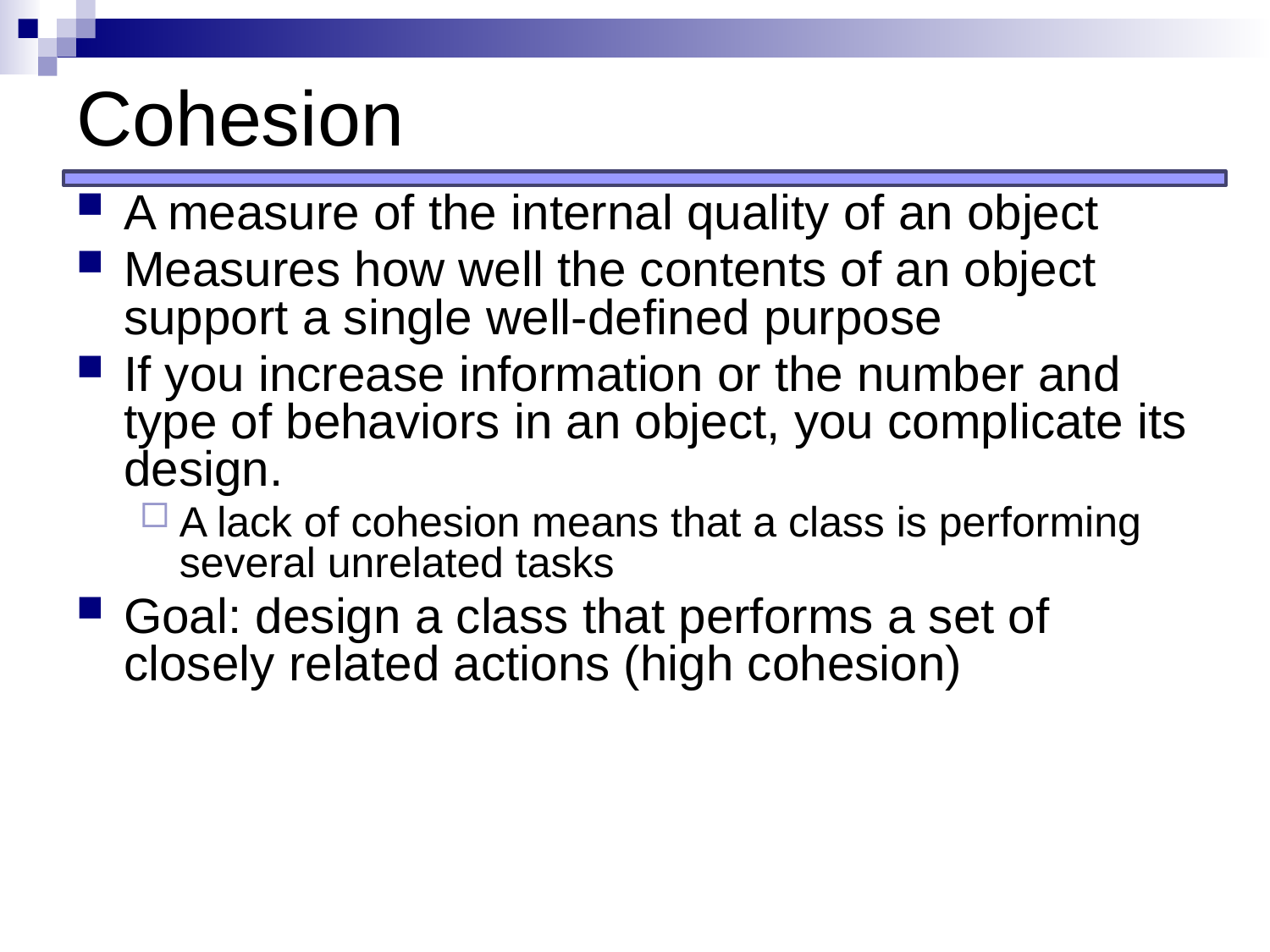

# Cohesion
A measure of the internal quality of an object
Measures how well the contents of an object support a single well-defined purpose
If you increase information or the number and type of behaviors in an object, you complicate its design.
A lack of cohesion means that a class is performing several unrelated tasks
Goal: design a class that performs a set of closely related actions (high cohesion)